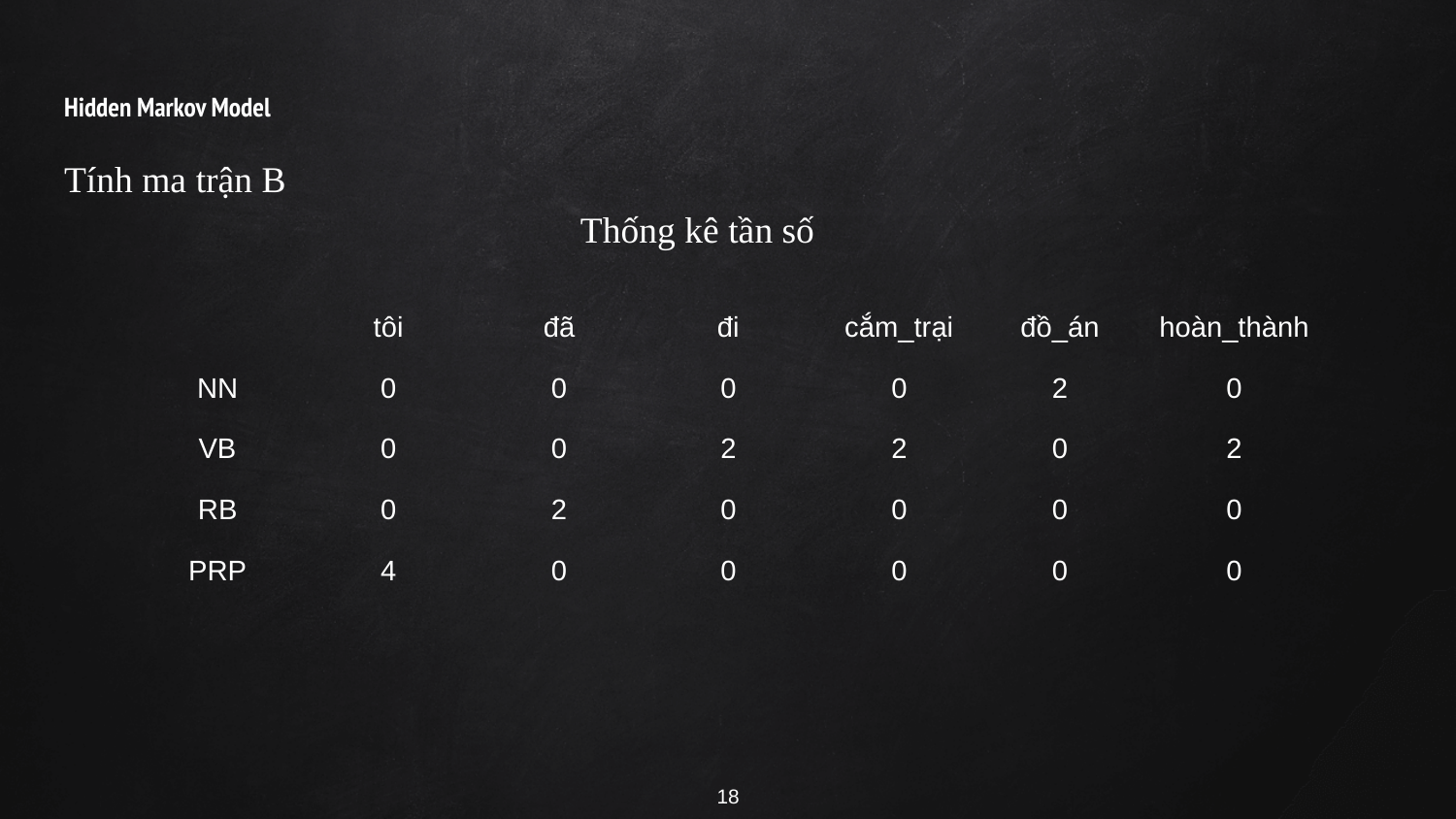

# Hidden Markov Model
Tính ma trận B

Thống kê tần số
|  | tôi | đã | đi | cắm\_trại | đồ\_án | hoàn\_thành |
| --- | --- | --- | --- | --- | --- | --- |
| NN | 0 | 0 | 0 | 0 | 2 | 0 |
| VB | 0 | 0 | 2 | 2 | 0 | 2 |
| RB | 0 | 2 | 0 | 0 | 0 | 0 |
| PRP | 4 | 0 | 0 | 0 | 0 | 0 |
18